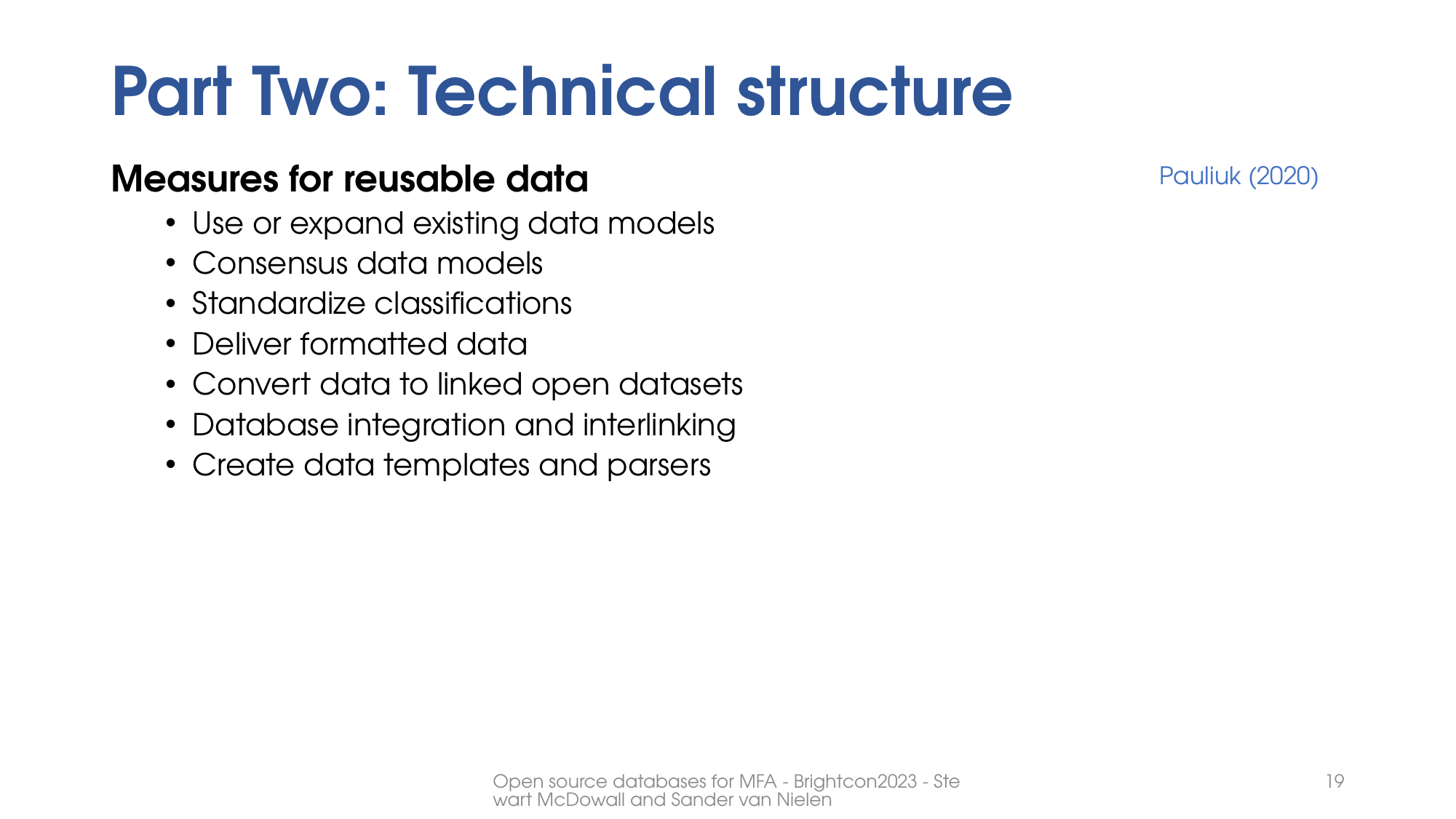

# Part Two: Technical structure
Measures for reusable data
Use or expand existing data models
Consensus data models
Standardize classifications
Deliver formatted data
Convert data to linked open datasets
Database integration and interlinking
Create data templates and parsers

Pauliuk (2020)
Open source databases for MFA​ - Brightcon2023 - Stewart McDowall and Sander van Nielen
19